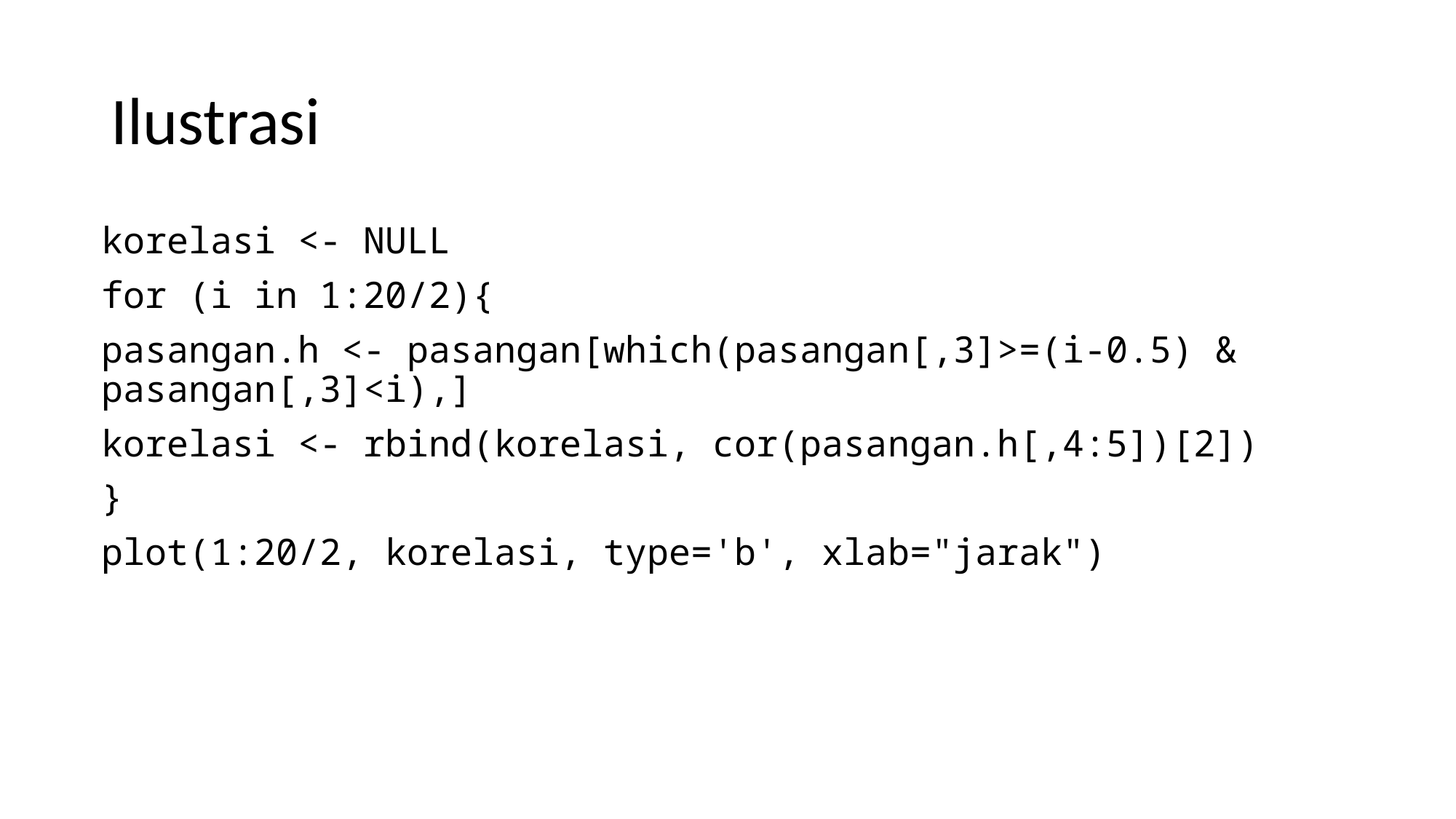

# Ilustrasi
korelasi <- NULL
for (i in 1:20/2){
pasangan.h <- pasangan[which(pasangan[,3]>=(i-0.5) & pasangan[,3]<i),]
korelasi <- rbind(korelasi, cor(pasangan.h[,4:5])[2])
}
plot(1:20/2, korelasi, type='b', xlab="jarak")